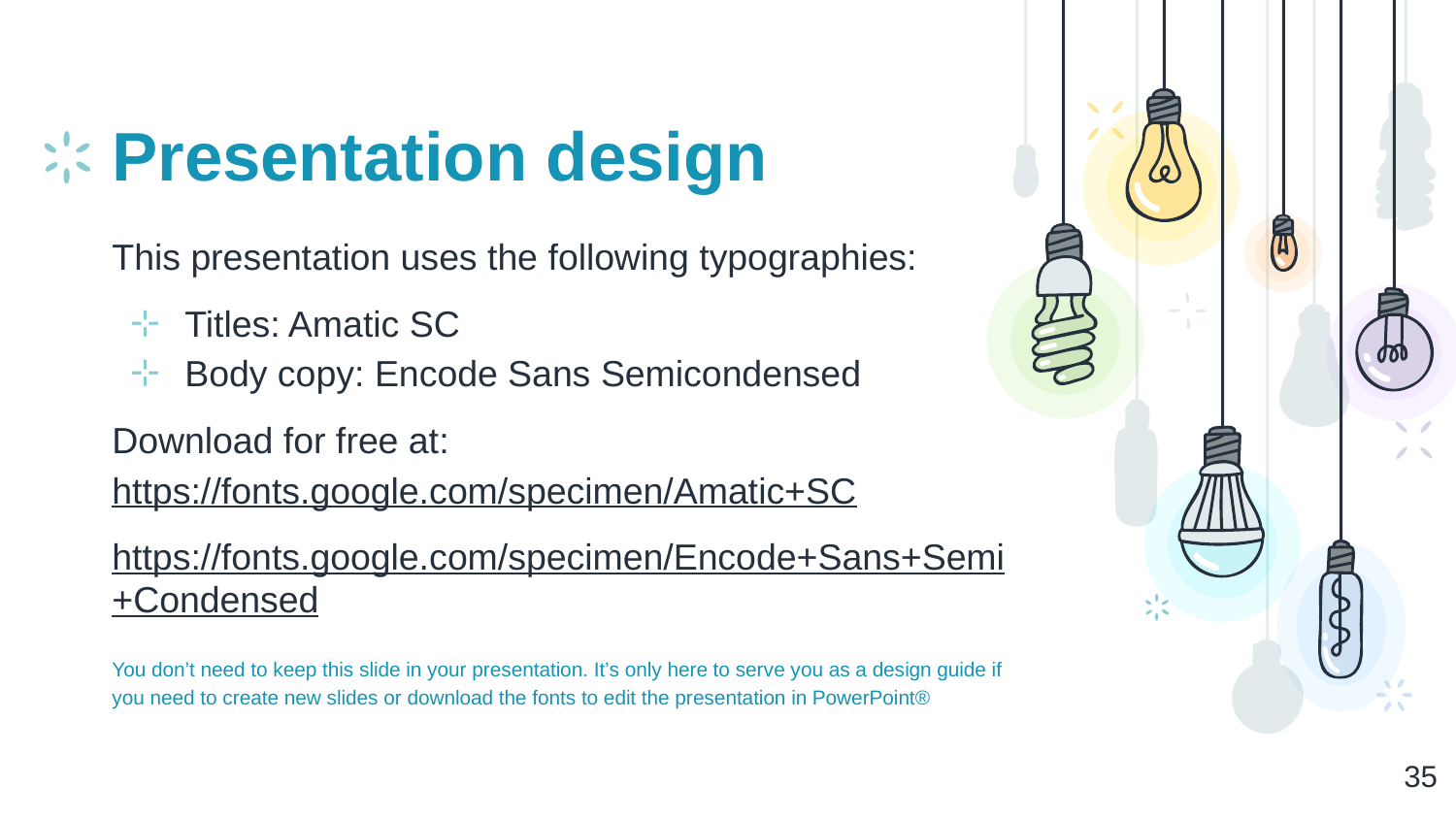

# Presentation design
This presentation uses the following typographies:
Titles: Amatic SC
Body copy: Encode Sans Semicondensed
Download for free at:
https://fonts.google.com/specimen/Amatic+SC
https://fonts.google.com/specimen/Encode+Sans+Semi+Condensed

You don’t need to keep this slide in your presentation. It’s only here to serve you as a design guide if you need to create new slides or download the fonts to edit the presentation in PowerPoint®

35